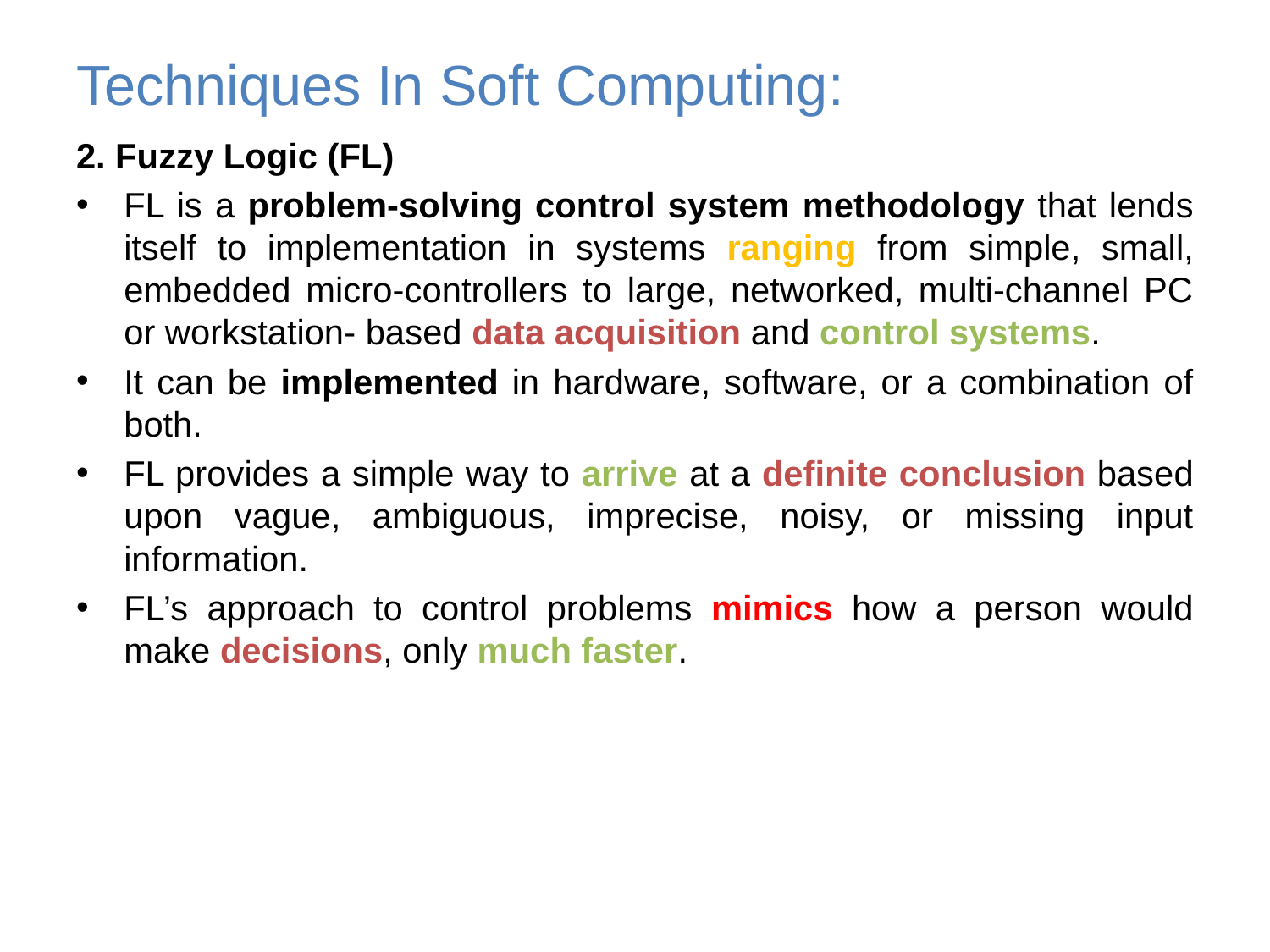

# Techniques In Soft Computing:
2. Fuzzy Logic (FL)
FL is a problem-solving control system methodology that lends itself to implementation in systems ranging from simple, small, embedded micro-controllers to large, networked, multi-channel PC or workstation- based data acquisition and control systems.
It can be implemented in hardware, software, or a combination of both.
FL provides a simple way to arrive at a definite conclusion based upon vague, ambiguous, imprecise, noisy, or missing input information.
FL’s approach to control problems mimics how a person would make decisions, only much faster.